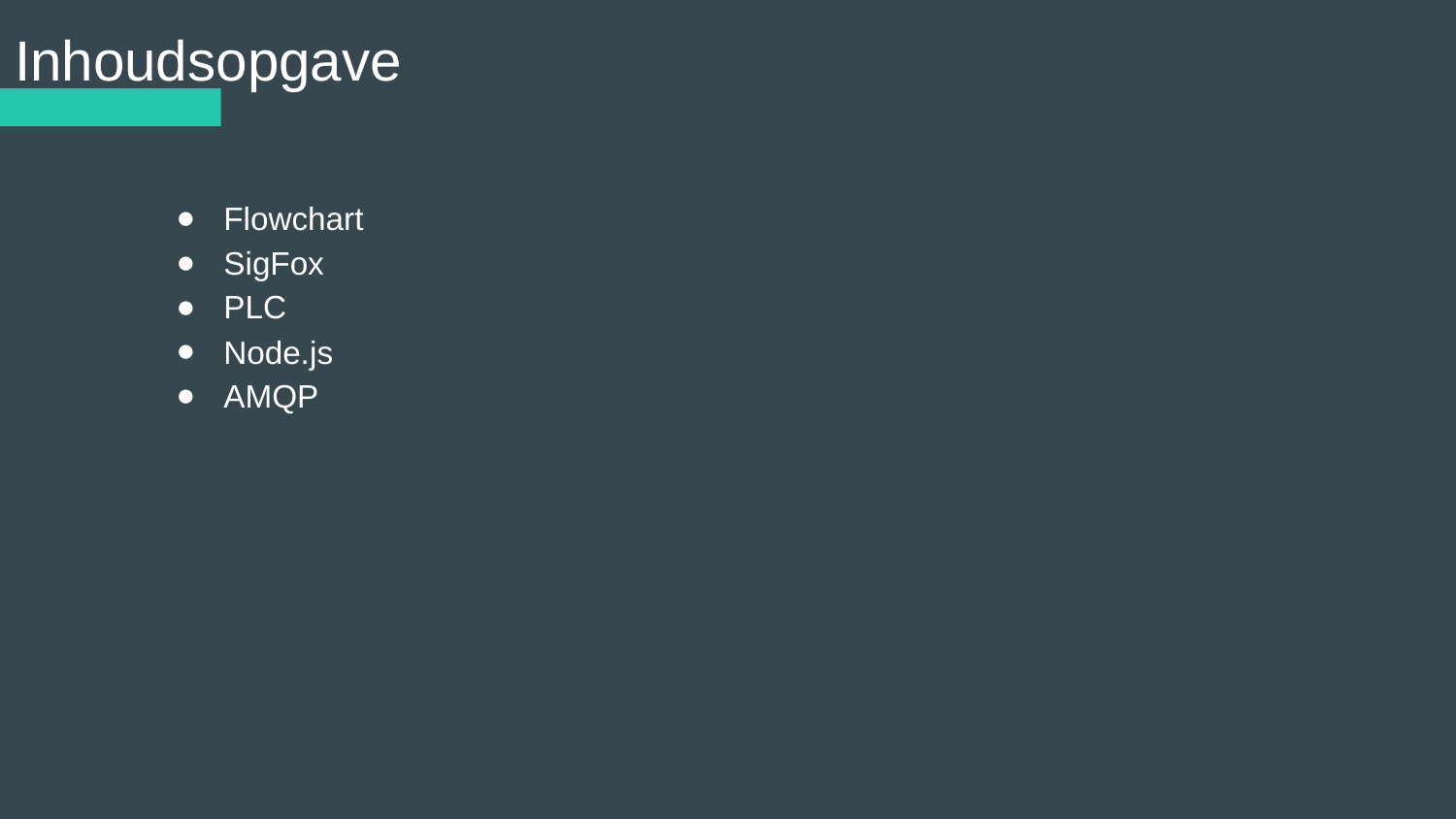

# Inhoudsopgave
Flowchart
SigFox
PLC
Node.js
AMQP